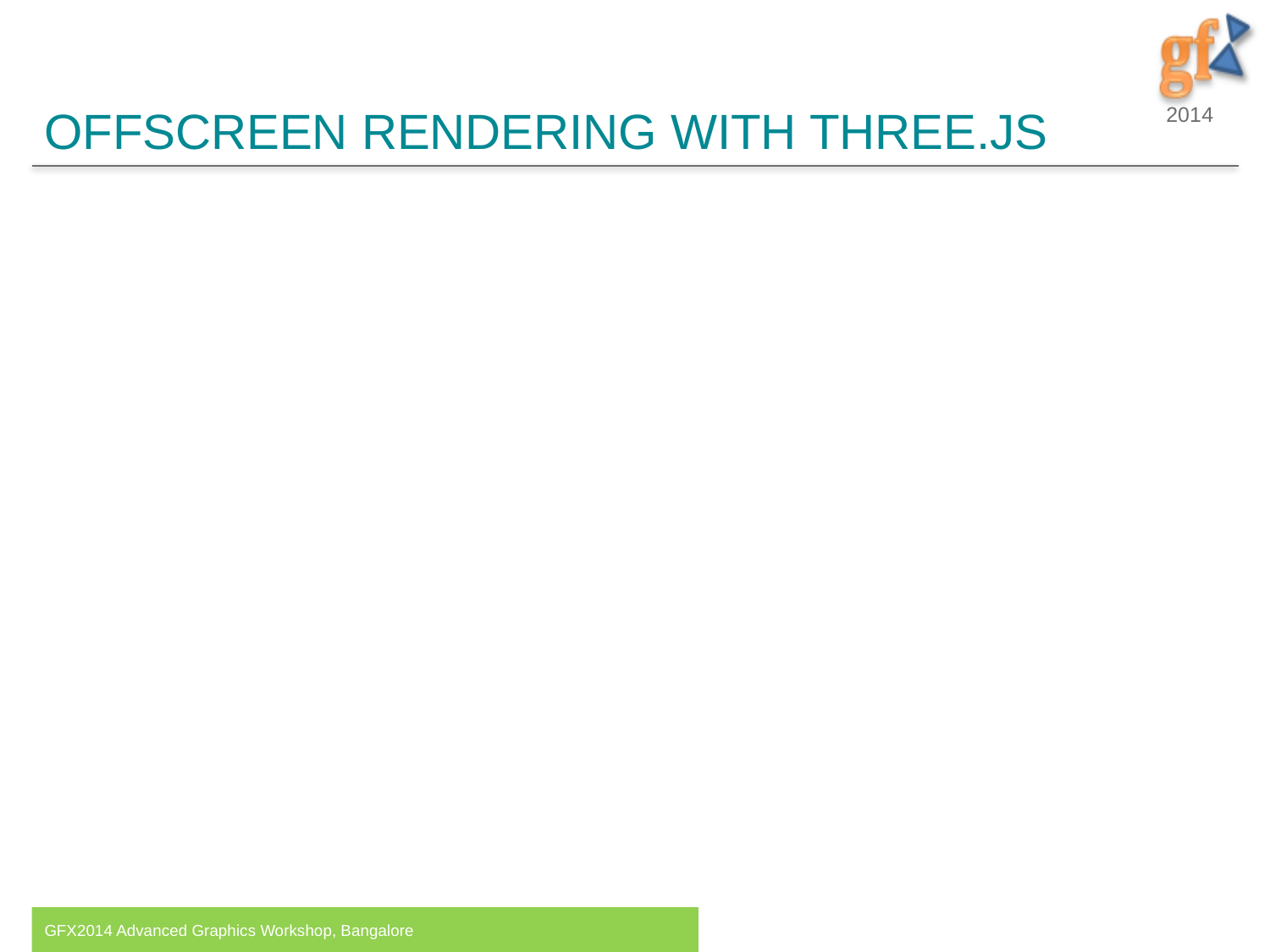

# Offscreen rendering with three.js

GFX2014 Advanced Graphics Workshop, Bangalore
10